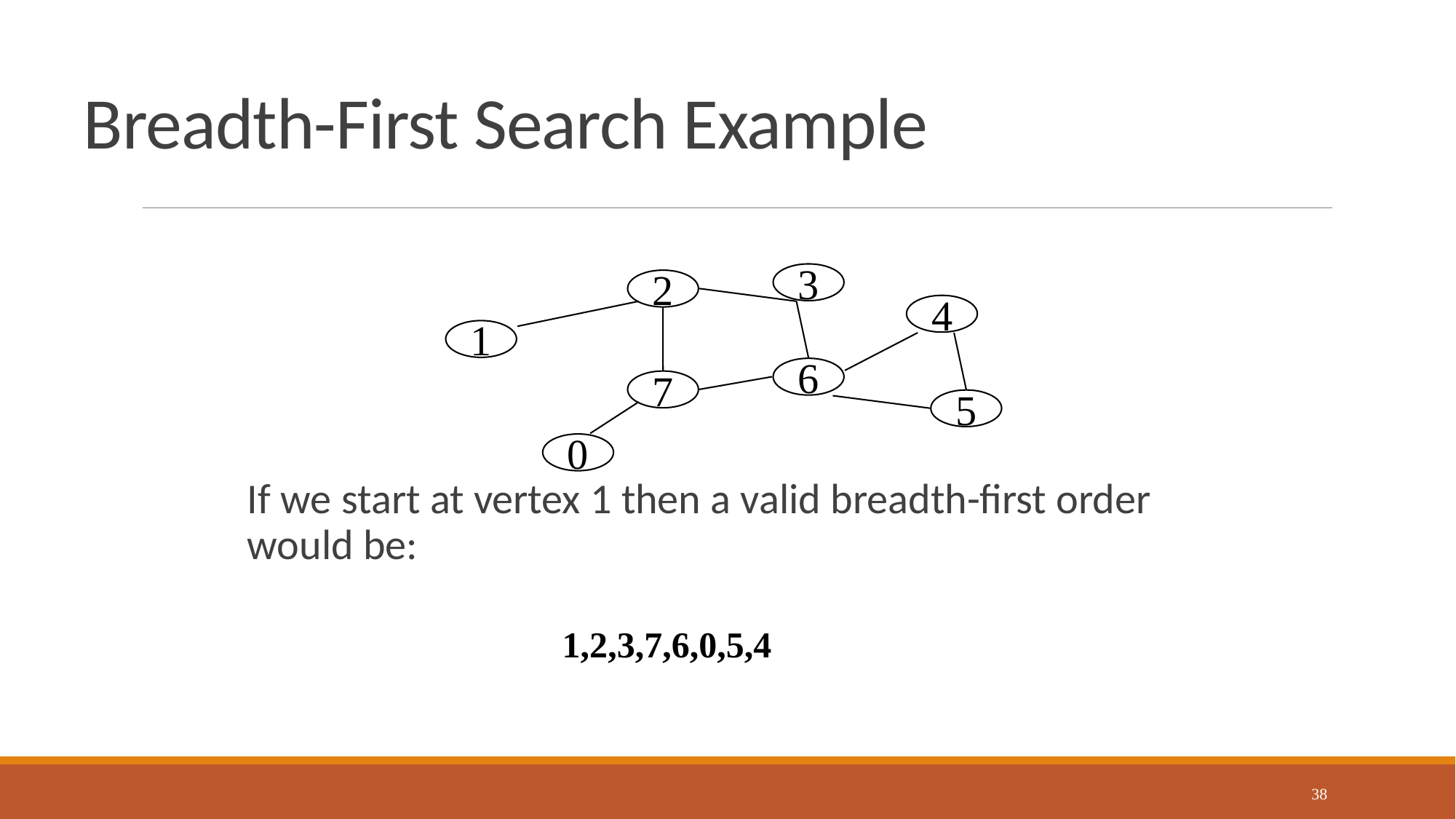

# Breadth-First Search Example
3
2

4

1

6
7

5

0
If we start at vertex 1 then a valid breadth-first order would be:
1,2,3,7,6,0,5,4
38